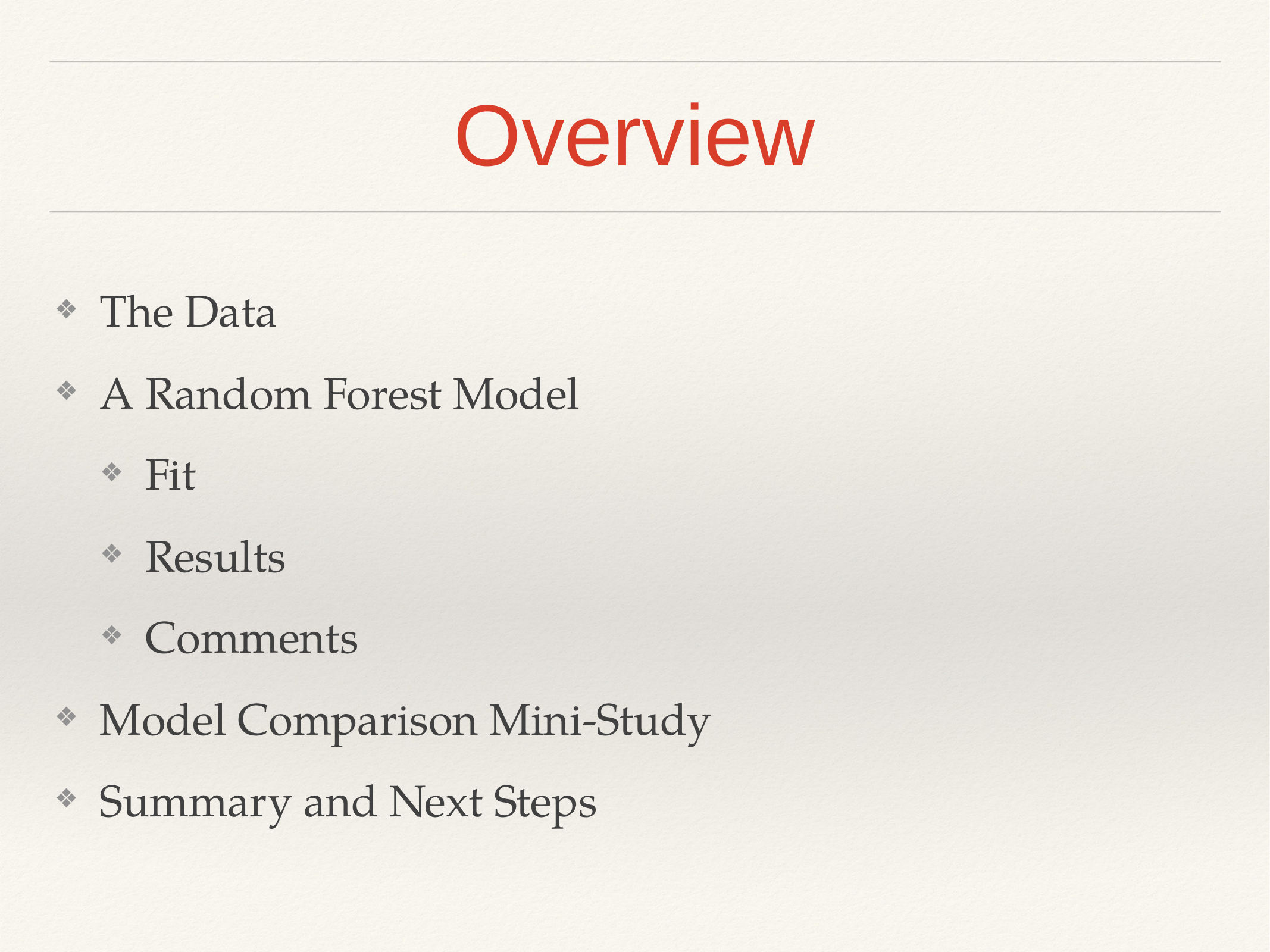

# Overview
The Data
A Random Forest Model
Fit
Results
Comments
Model Comparison Mini-Study
Summary and Next Steps